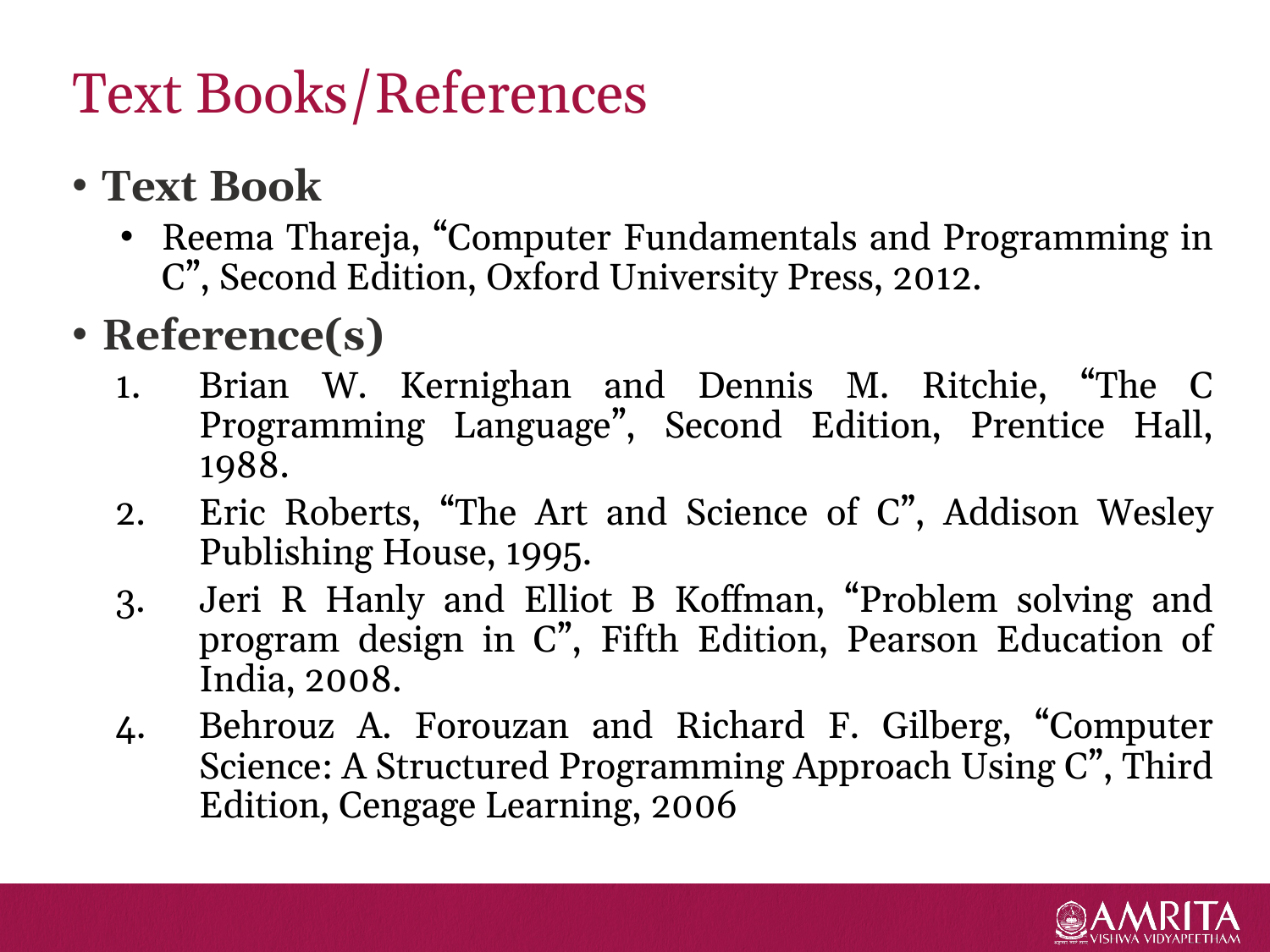

# Text Books/References
Text Book
Reema Thareja, “Computer Fundamentals and Programming in C”, Second Edition, Oxford University Press, 2012.
Reference(s)
Brian W. Kernighan and Dennis M. Ritchie, “The C Programming Language”, Second Edition, Prentice Hall, 1988.
Eric Roberts, “The Art and Science of C”, Addison Wesley Publishing House, 1995.
Jeri R Hanly and Elliot B Koffman, “Problem solving and program design in C”, Fifth Edition, Pearson Education of India, 2008.
Behrouz A. Forouzan and Richard F. Gilberg, “Computer Science: A Structured Programming Approach Using C”, Third Edition, Cengage Learning, 2006